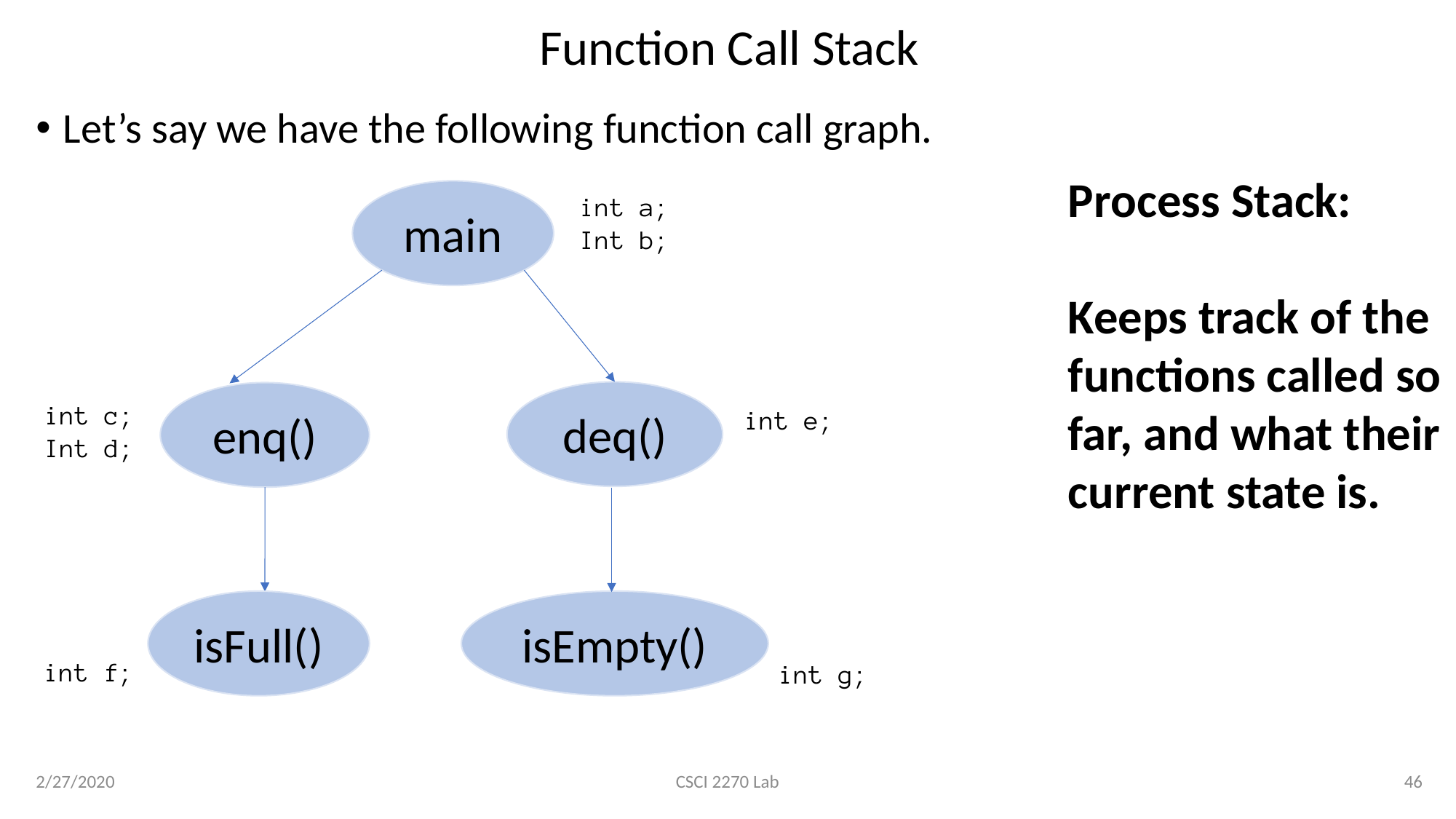

# Function Call Stack
Let’s say we have the following function call graph.
Process Stack:
Keeps track of the functions called so far, and what their current state is.
main
int a;
Int b;
deq()
enq()
int c;
Int d;
int e;
isFull()
isEmpty()
int f;
int g;
2/27/2020
46
CSCI 2270 Lab